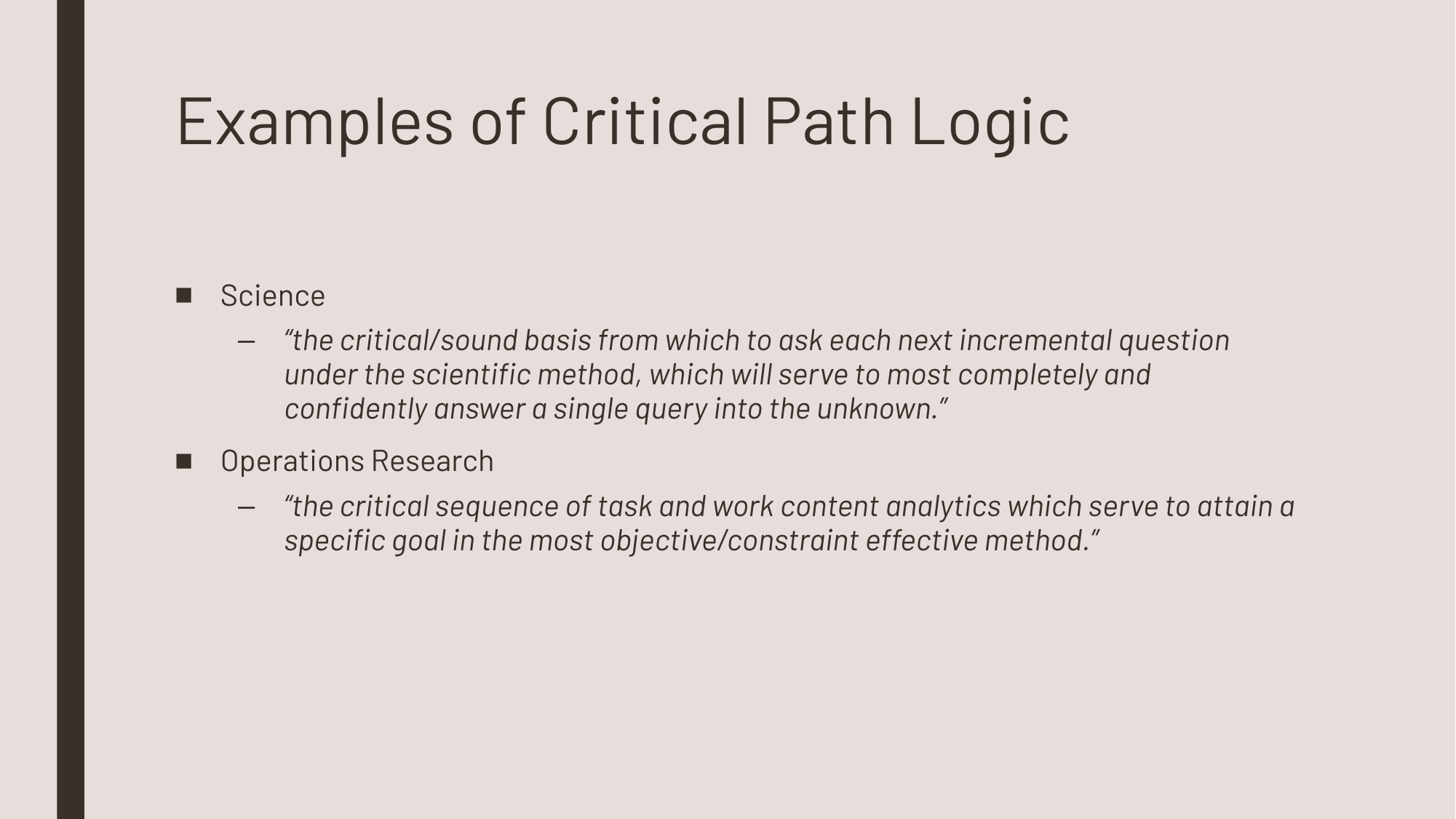

# Examples of Critical Path Logic
Science
“the critical/sound basis from which to ask each next incremental question under the scientific method, which will serve to most completely and confidently answer a single query into the unknown.”
Operations Research
“the critical sequence of task and work content analytics which serve to attain a specific goal in the most objective/constraint effective method.”